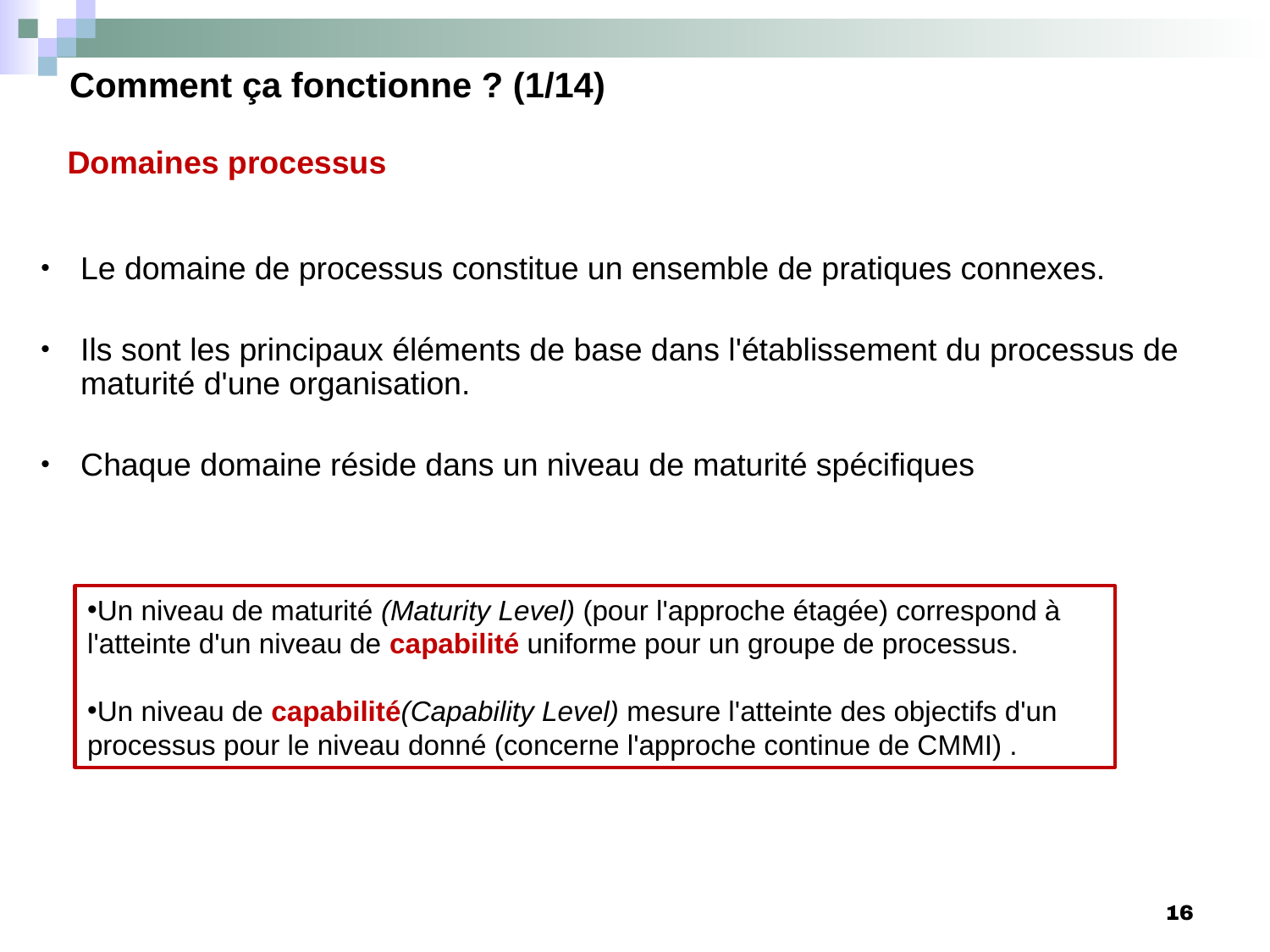

Comment ça fonctionne ? (1/14)
Domaines processus
Le domaine de processus constitue un ensemble de pratiques connexes.

Ils sont les principaux éléments de base dans l'établissement du processus de maturité d'une organisation.

Chaque domaine réside dans un niveau de maturité spécifiques
Un niveau de maturité (Maturity Level) (pour l'approche étagée) correspond à l'atteinte d'un niveau de capabilité uniforme pour un groupe de processus.

Un niveau de capabilité(Capability Level) mesure l'atteinte des objectifs d'un processus pour le niveau donné (concerne l'approche continue de CMMI) .
16